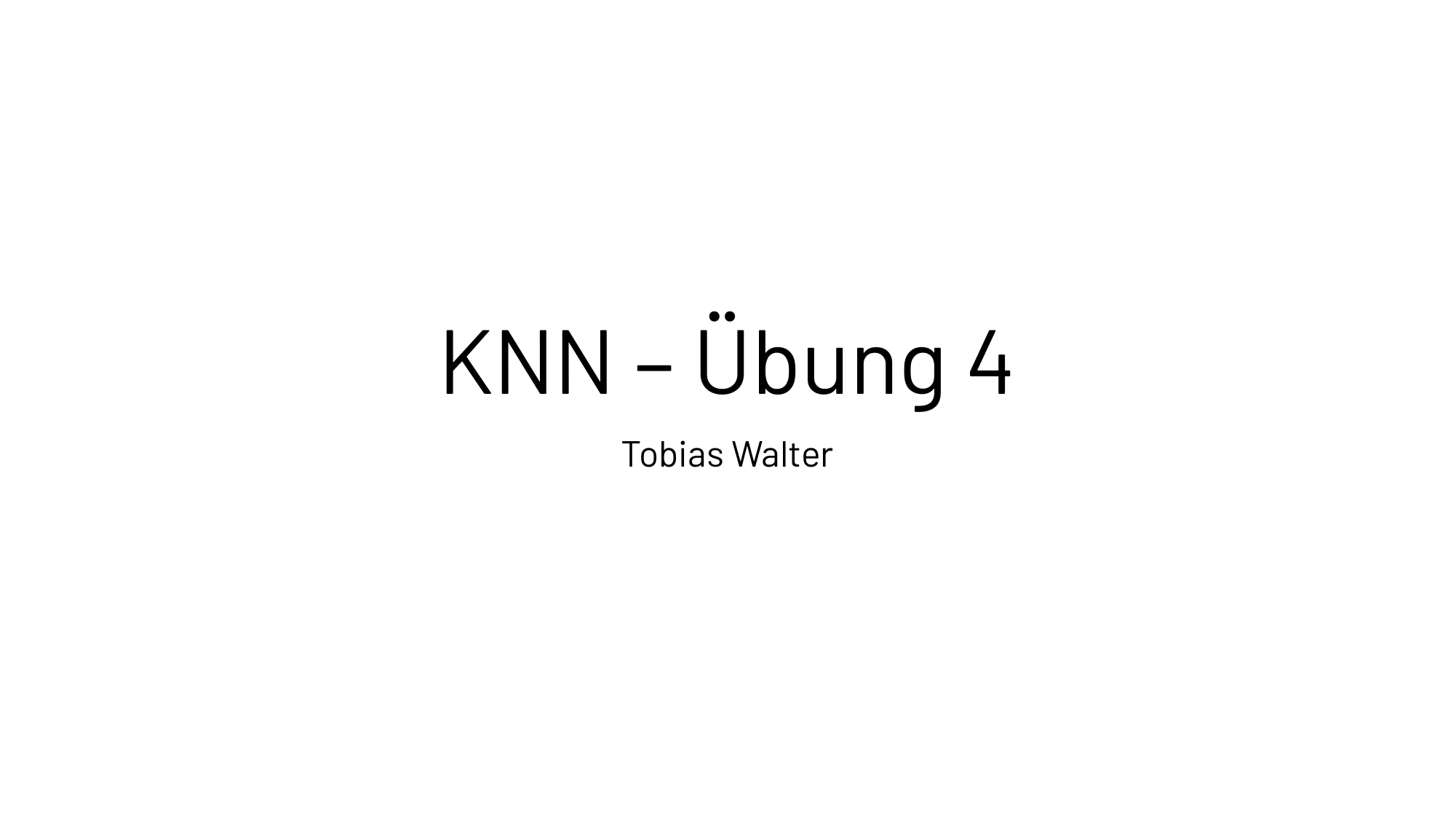

# KNN – Übung 4
Tobias Walter